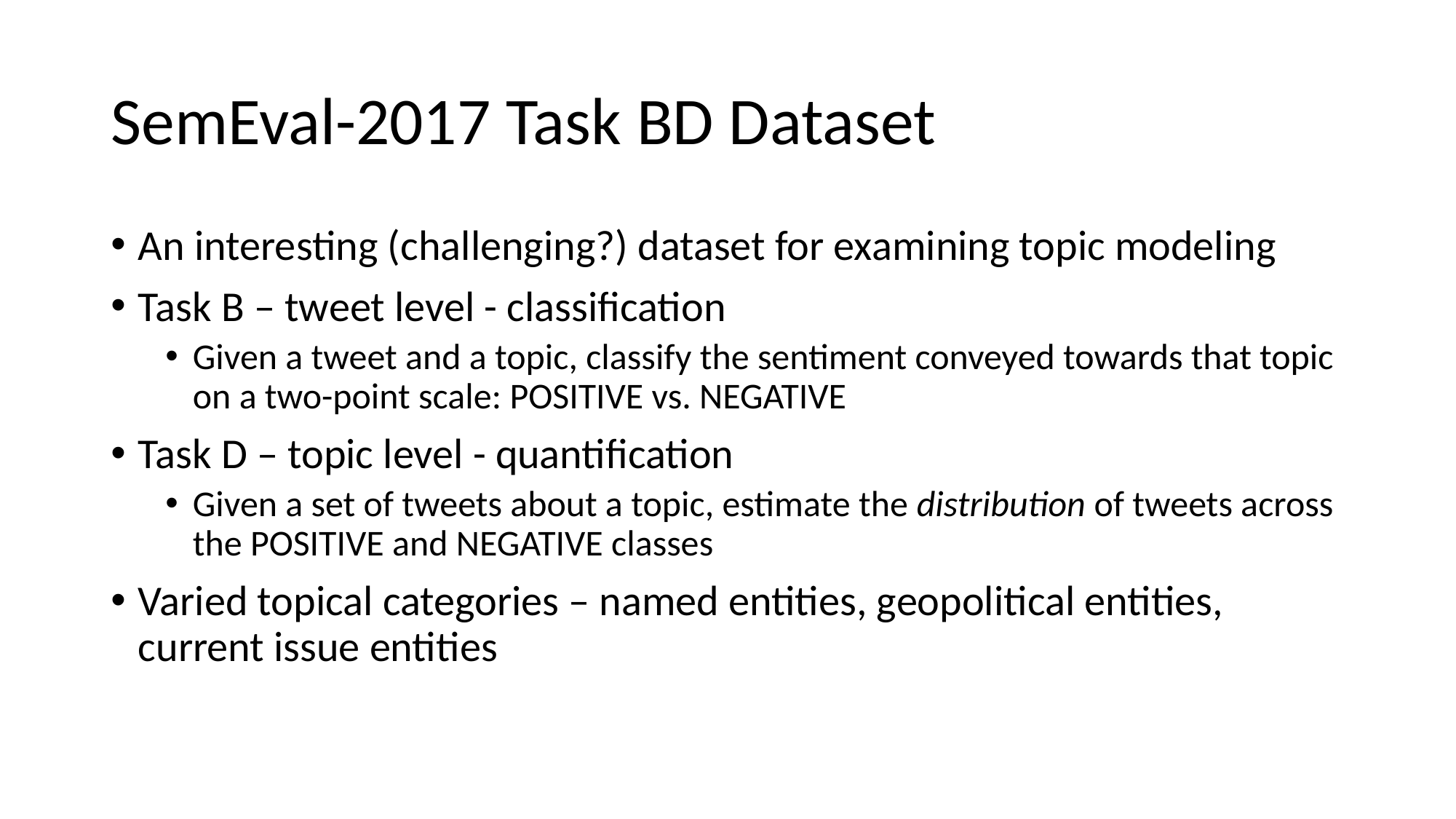

# SemEval-2017 Task BD Dataset
An interesting (challenging?) dataset for examining topic modeling
Task B – tweet level - classification
Given a tweet and a topic, classify the sentiment conveyed towards that topic on a two-point scale: POSITIVE vs. NEGATIVE
Task D – topic level - quantification
Given a set of tweets about a topic, estimate the distribution of tweets across the POSITIVE and NEGATIVE classes
Varied topical categories – named entities, geopolitical entities, current issue entities